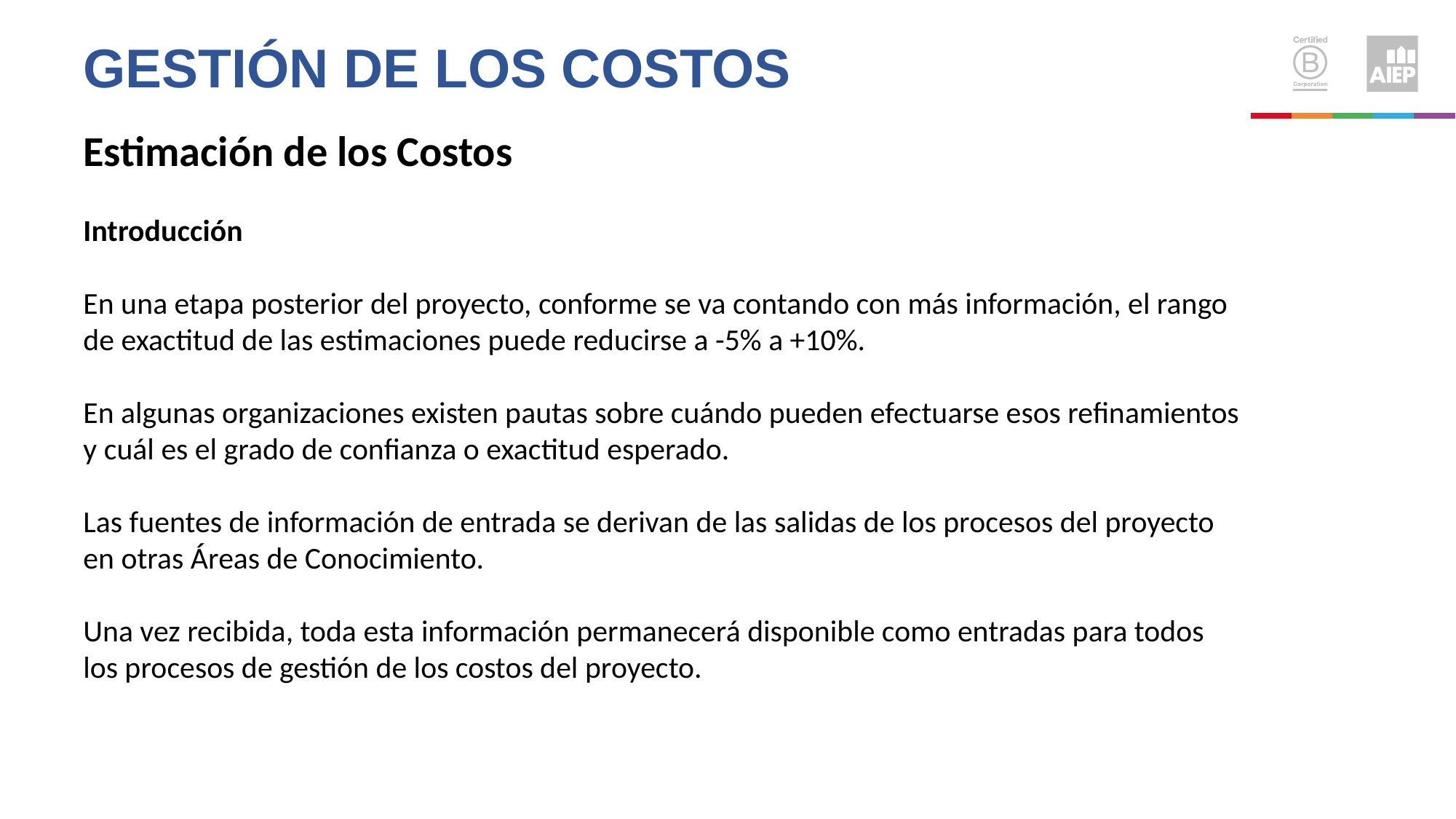

Gestión de los costos
Estimación de los Costos

Introducción

En una etapa posterior del proyecto, conforme se va contando con más información, el rango de exactitud de las estimaciones puede reducirse a -5% a +10%.

En algunas organizaciones existen pautas sobre cuándo pueden efectuarse esos refinamientos y cuál es el grado de confianza o exactitud esperado.

Las fuentes de información de entrada se derivan de las salidas de los procesos del proyecto en otras Áreas de Conocimiento.

Una vez recibida, toda esta información permanecerá disponible como entradas para todos los procesos de gestión de los costos del proyecto.